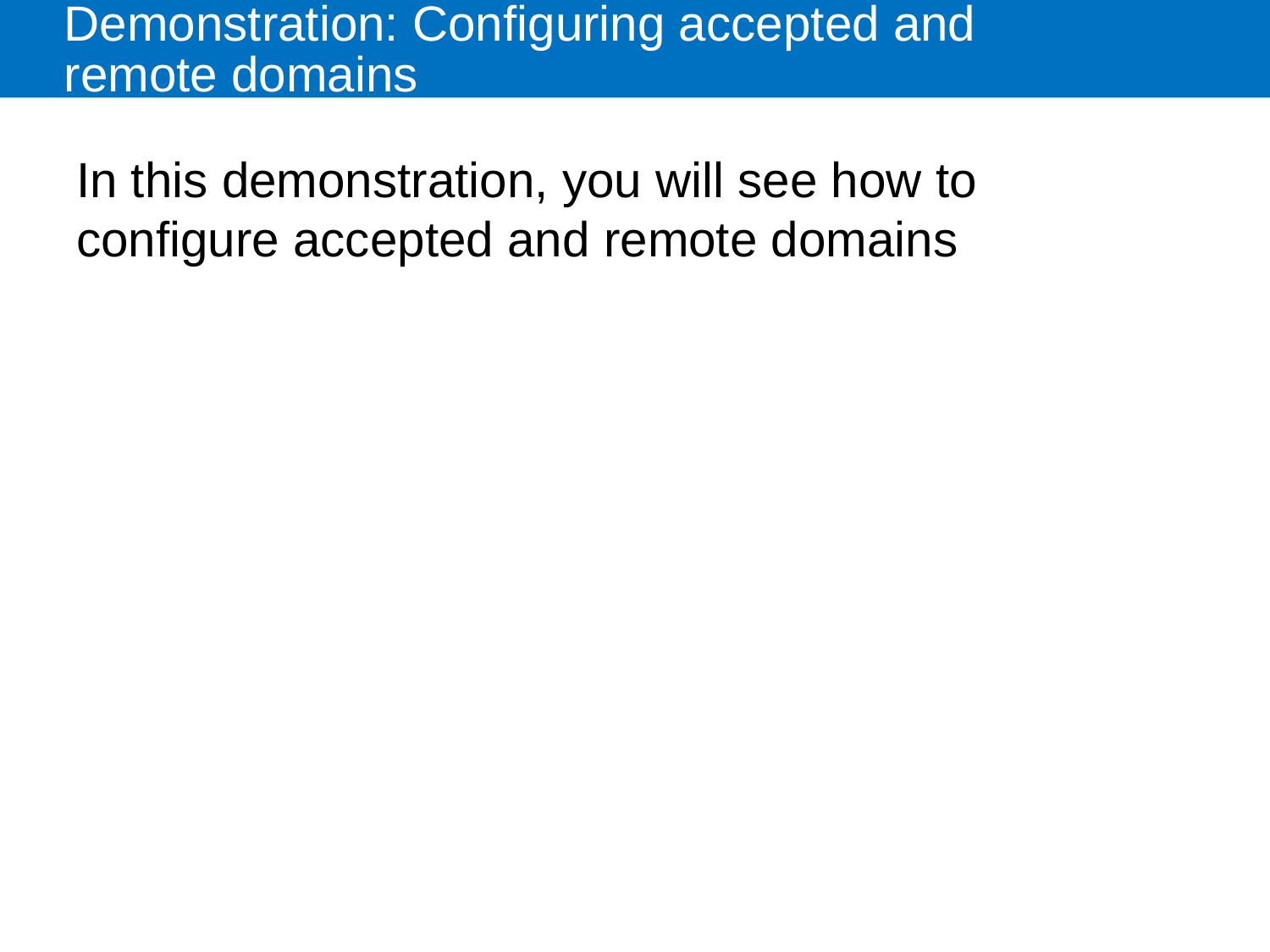

# Demonstration: Configuring accepted and remote domains
In this demonstration, you will see how to configure accepted and remote domains